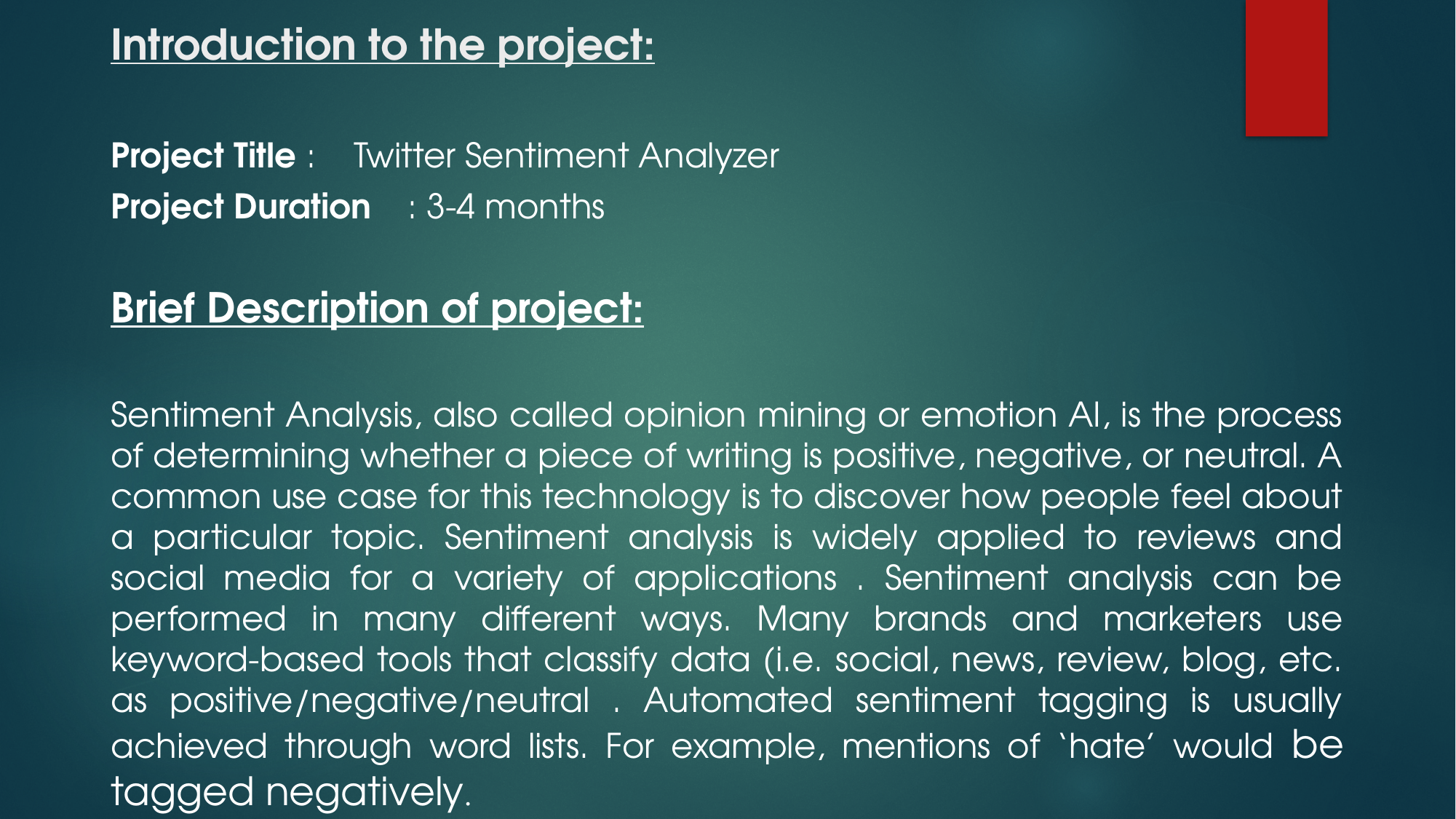

# Introduction to the project:

Project Title :    Twitter Sentiment Analyzer
Project Duration	: 3-4 months

Brief Description of project:

Sentiment Analysis, also called opinion mining or emotion AI, is the process of determining whether a piece of writing is positive, negative, or neutral. A common use case for this technology is to discover how people feel about a particular topic. Sentiment analysis is widely applied to reviews and social media for a variety of applications . Sentiment analysis can be performed in many different ways. Many brands and marketers use keyword-based tools that classify data (i.e. social, news, review, blog, etc. as positive/negative/neutral . Automated sentiment tagging is usually achieved through word lists. For example, mentions of ‘hate’ would be tagged negatively.